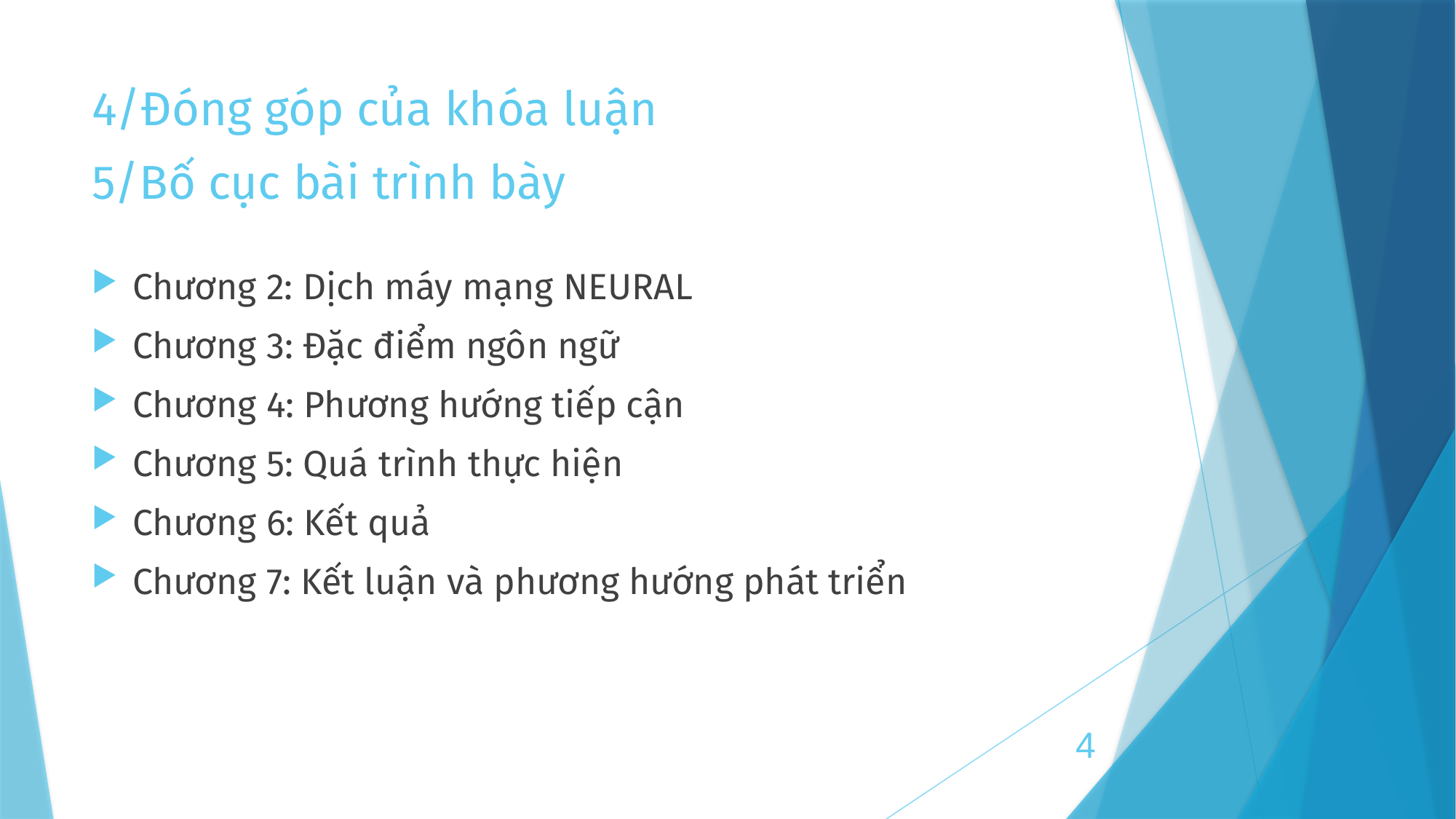

# 4/Đóng góp của khóa luận
5/Bố cục bài trình bày
Chương 2: Dịch máy mạng NEURAL
Chương 3: Đặc điểm ngôn ngữ
Chương 4: Phương hướng tiếp cận
Chương 5: Quá trình thực hiện
Chương 6: Kết quả
Chương 7: Kết luận và phương hướng phát triển
4